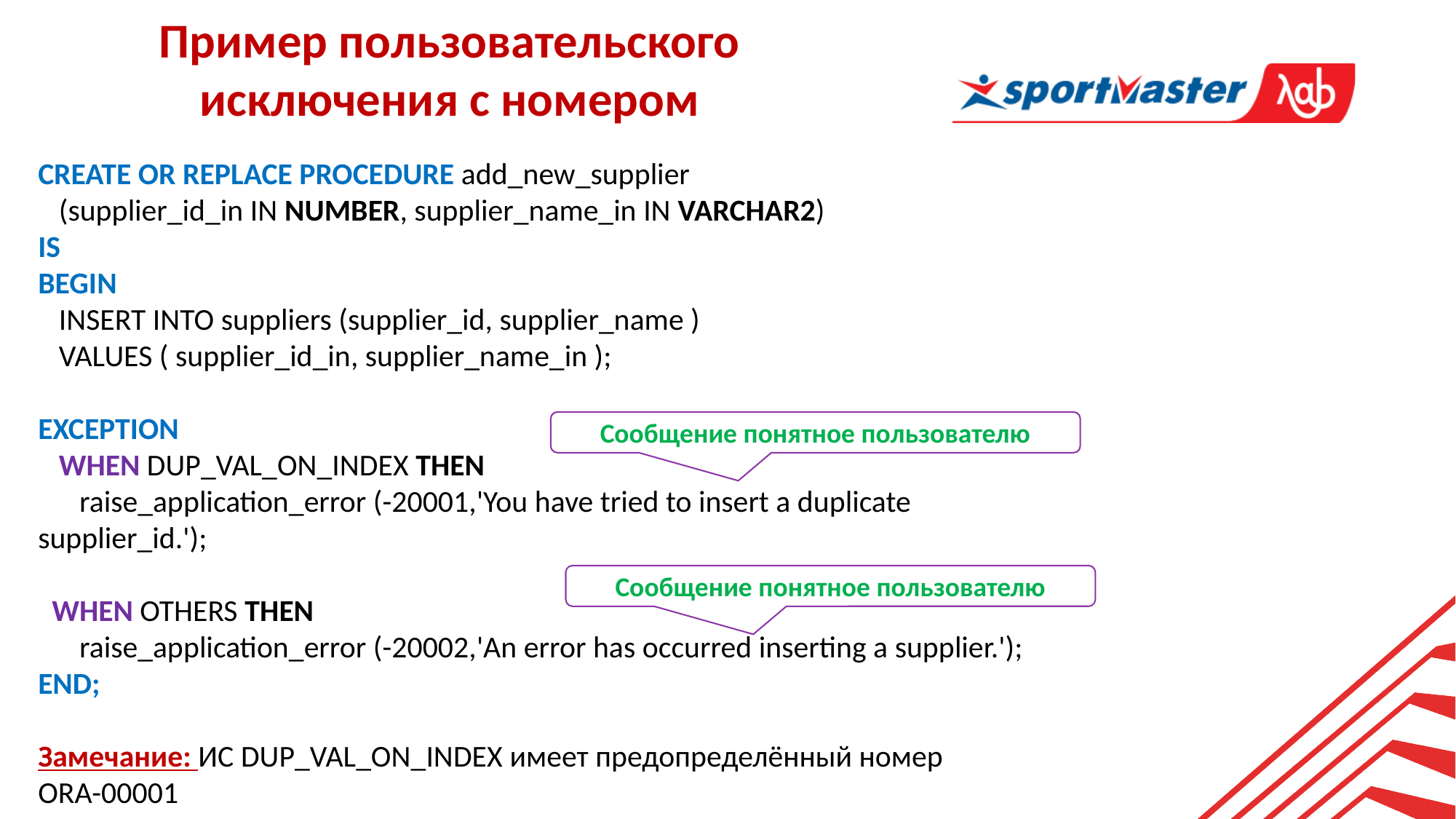

Пример пользовательского исключения с номером
CREATE OR REPLACE PROCEDURE add_new_supplier
   (supplier_id_in IN NUMBER, supplier_name_in IN VARCHAR2)
IS
BEGIN
   INSERT INTO suppliers (supplier_id, supplier_name )
   VALUES ( supplier_id_in, supplier_name_in );

EXCEPTION
   WHEN DUP_VAL_ON_INDEX THEN
      raise_application_error (-20001,'You have tried to insert a duplicate supplier_id.');

  WHEN OTHERS THEN
      raise_application_error (-20002,'An error has occurred inserting a supplier.');
END;

Замечание: ИС DUP_VAL_ON_INDEX имеет предопределённый номер          ORA-00001

Сообщение понятное пользователю
Сообщение понятное пользователю